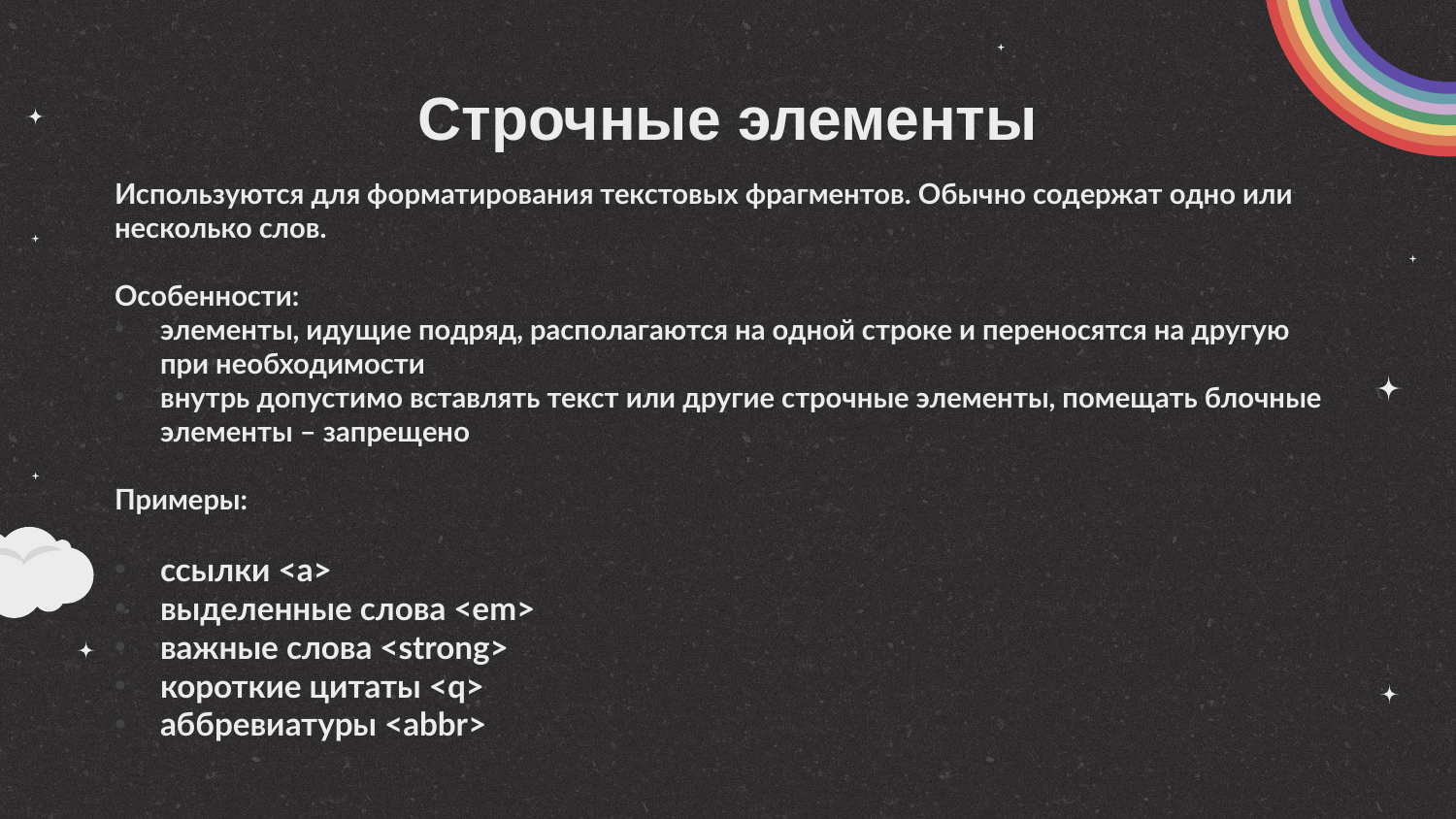

# Строчные элементы
Используются для форматирования текстовых фрагментов. Обычно содержат одно или несколько слов.

Особенности:
элементы, идущие подряд, располагаются на одной строке и переносятся на другую при необходимости
внутрь допустимо вставлять текст или другие строчные элементы, помещать блочные элементы – запрещено

Примеры:

ссылки <a>
выделенные слова <em>
важные слова <strong>
короткие цитаты <q>
аббревиатуры <abbr>